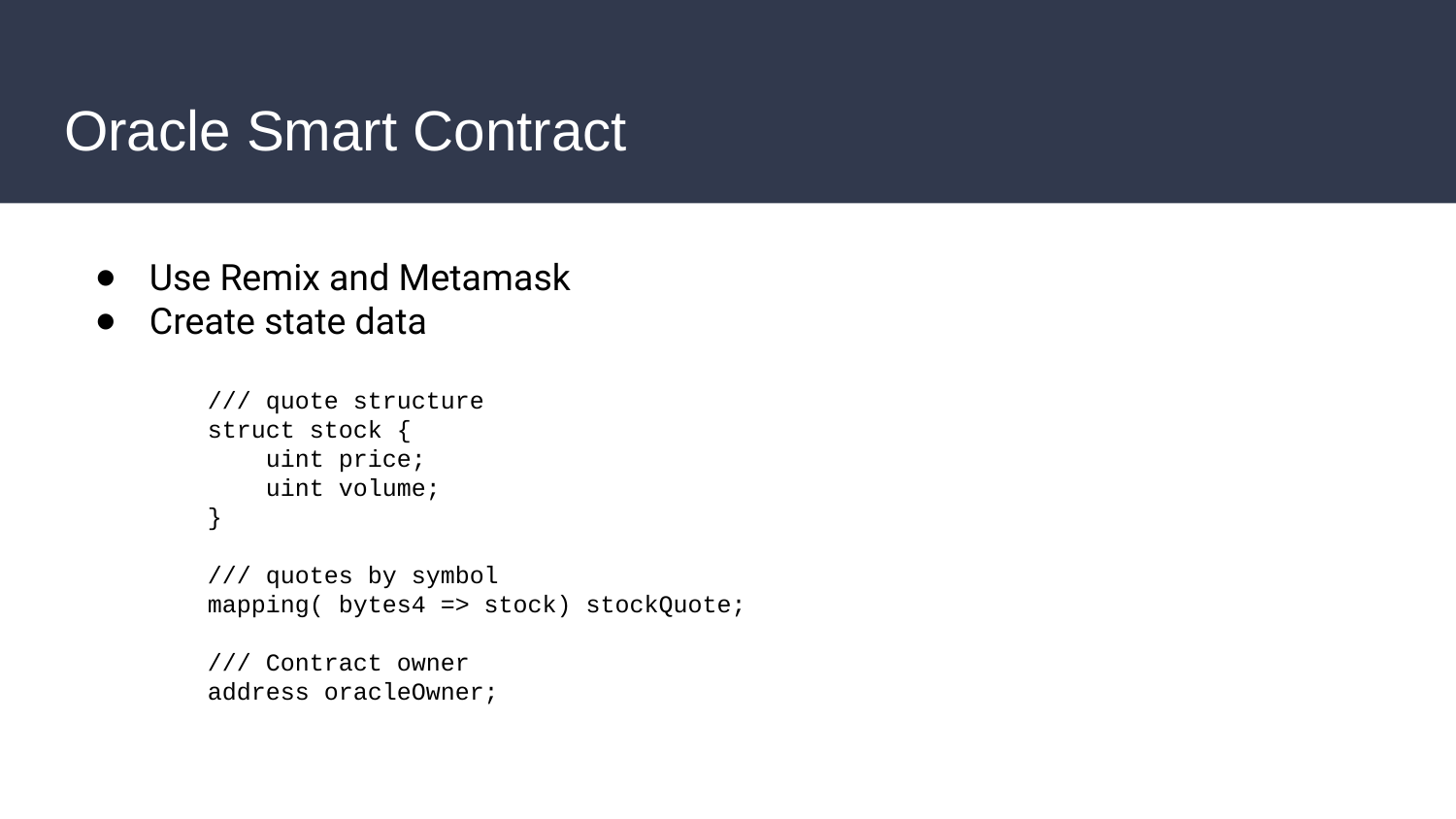

# Oracle Smart Contract
Use Remix and Metamask
Create state data

    /// quote structure
    struct stock {
        uint price;
        uint volume;
    }

    /// quotes by symbol
    mapping( bytes4 => stock) stockQuote;

    /// Contract owner
    address oracleOwner;